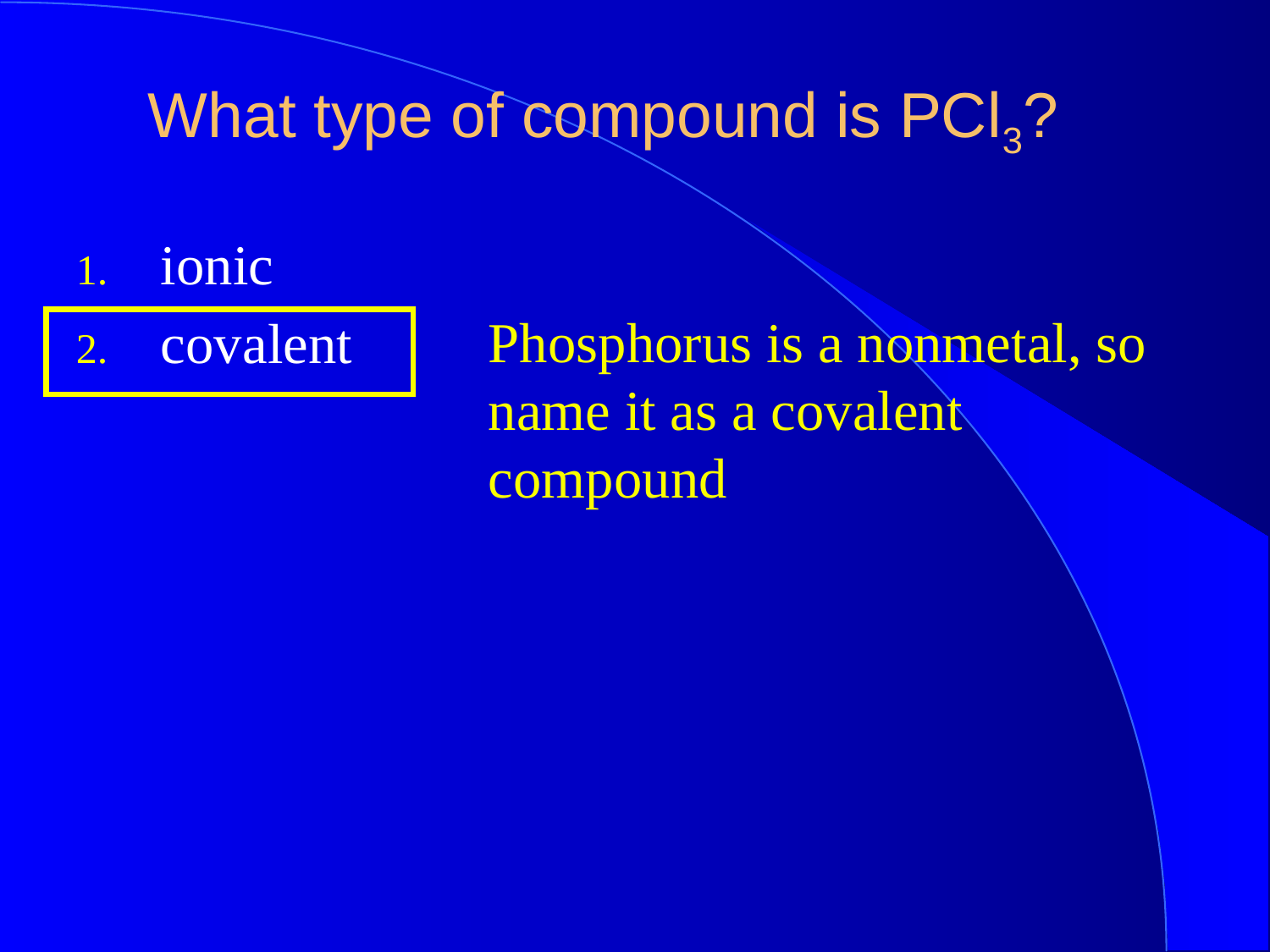

What type of compound is PCl3?
ionic
covalent
Phosphorus is a nonmetal, so name it as a covalent compound